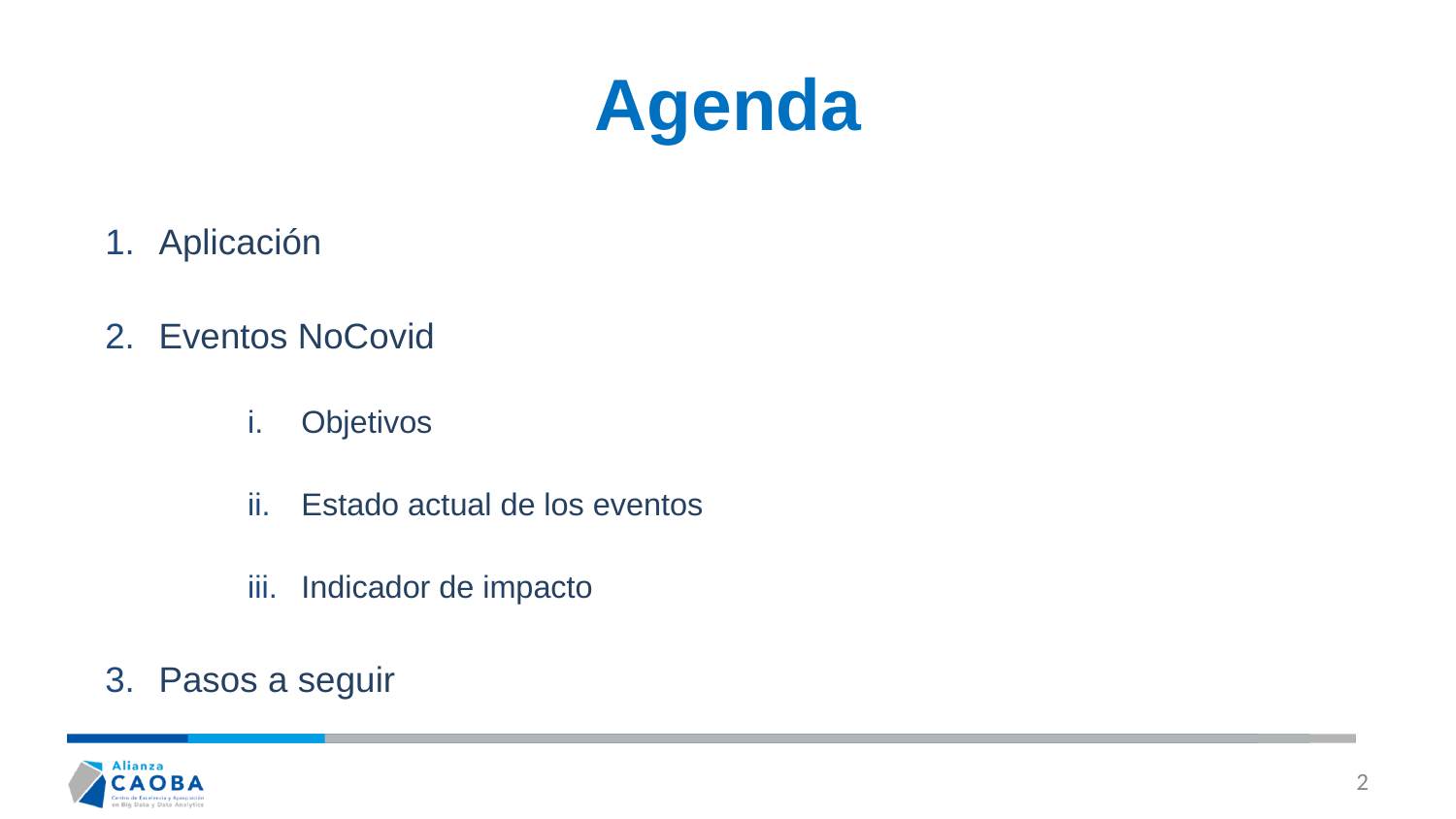

# Agenda
Aplicación
Eventos NoCovid
Objetivos
Estado actual de los eventos
Indicador de impacto
Pasos a seguir